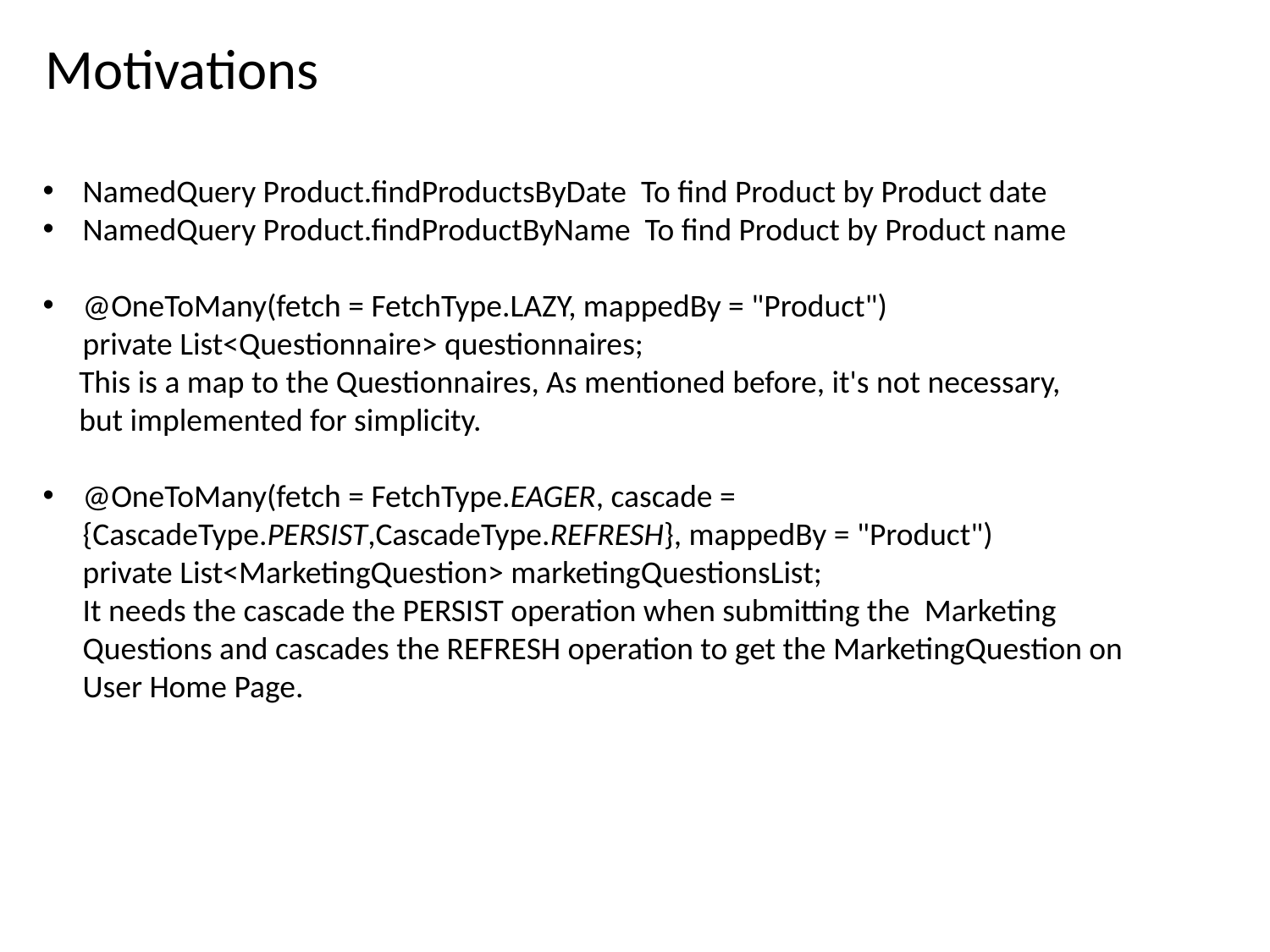

Motivations
NamedQuery Product.findProductsByDate  To find Product by Product date
NamedQuery Product.findProductByName  To find Product by Product name
@OneToMany(fetch = FetchType.LAZY, mappedBy = "Product")
private List<Questionnaire> questionnaires;
     This is a map to the Questionnaires, As mentioned before, it's not necessary,
     but implemented for simplicity.

@OneToMany(fetch = FetchType.EAGER, cascade = {CascadeType.PERSIST,CascadeType.REFRESH}, mappedBy = "Product")
private List<MarketingQuestion> marketingQuestionsList;
It needs the cascade the PERSIST operation when submitting the  Marketing Questions and cascades the REFRESH operation to get the MarketingQuestion on User Home Page.